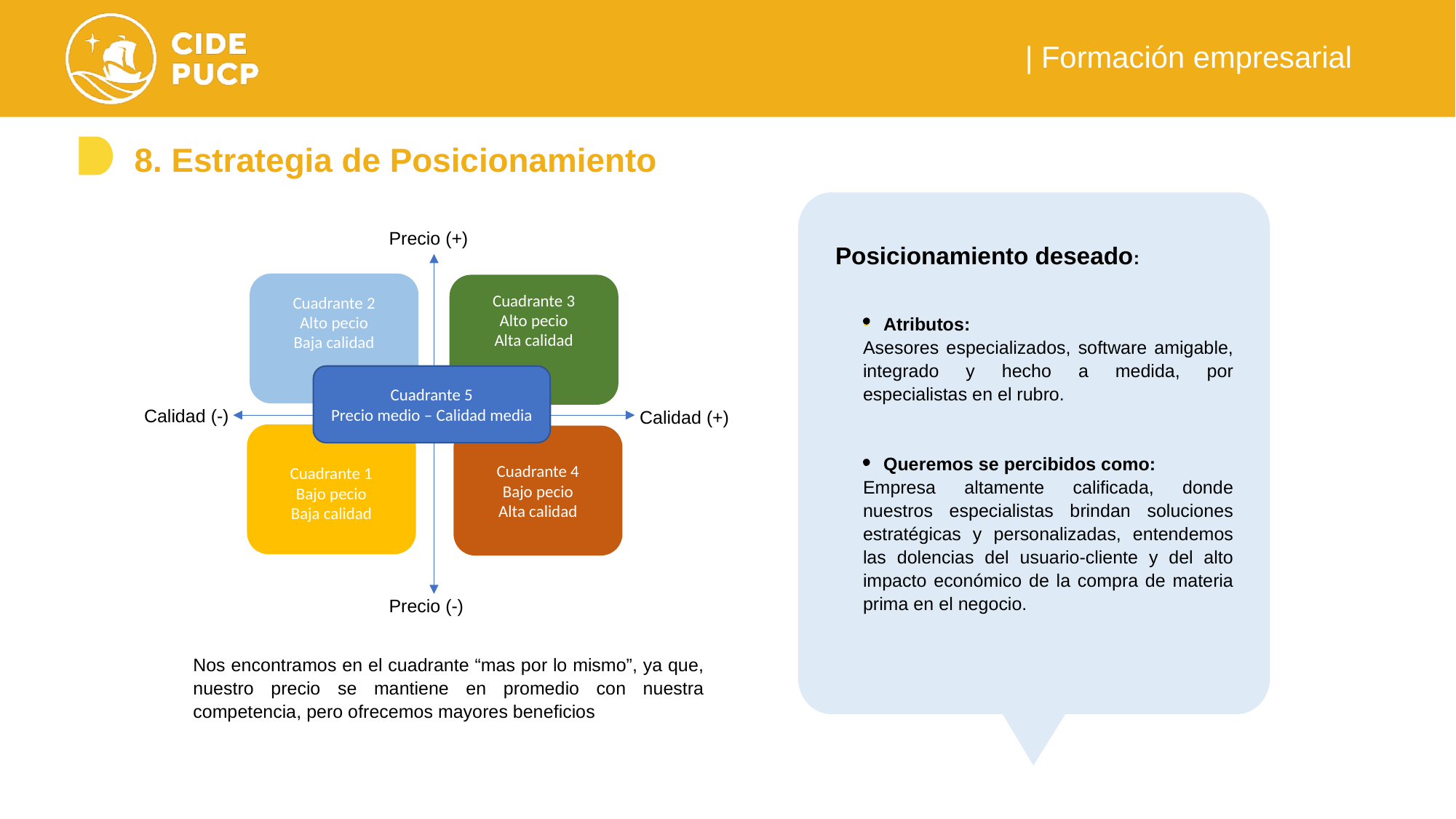

8. Estrategia de Posicionamiento

Precio (+)
    Posicionamiento deseado:

Atributos:
Asesores especializados, software amigable, integrado y hecho a medida, por especialistas en el rubro.

Queremos se percibidos como:
Empresa altamente calificada, donde nuestros especialistas brindan soluciones estratégicas y personalizadas, entendemos las dolencias del usuario-cliente y del alto impacto económico de la compra de materia prima en el negocio.

Cuadrante 2
Alto pecio
Baja calidad

Cuadrante 3
Alto pecio
Alta calidad

Cuadrante 5
Precio medio – Calidad media
Calidad (-)
Calidad (+)

Cuadrante 1
Bajo pecio
Baja calidad

Cuadrante 4
Bajo pecio
Alta calidad

Precio (-)
Nos encontramos en el cuadrante “mas por lo mismo”, ya que, nuestro precio se mantiene en promedio con nuestra competencia, pero ofrecemos mayores beneficios